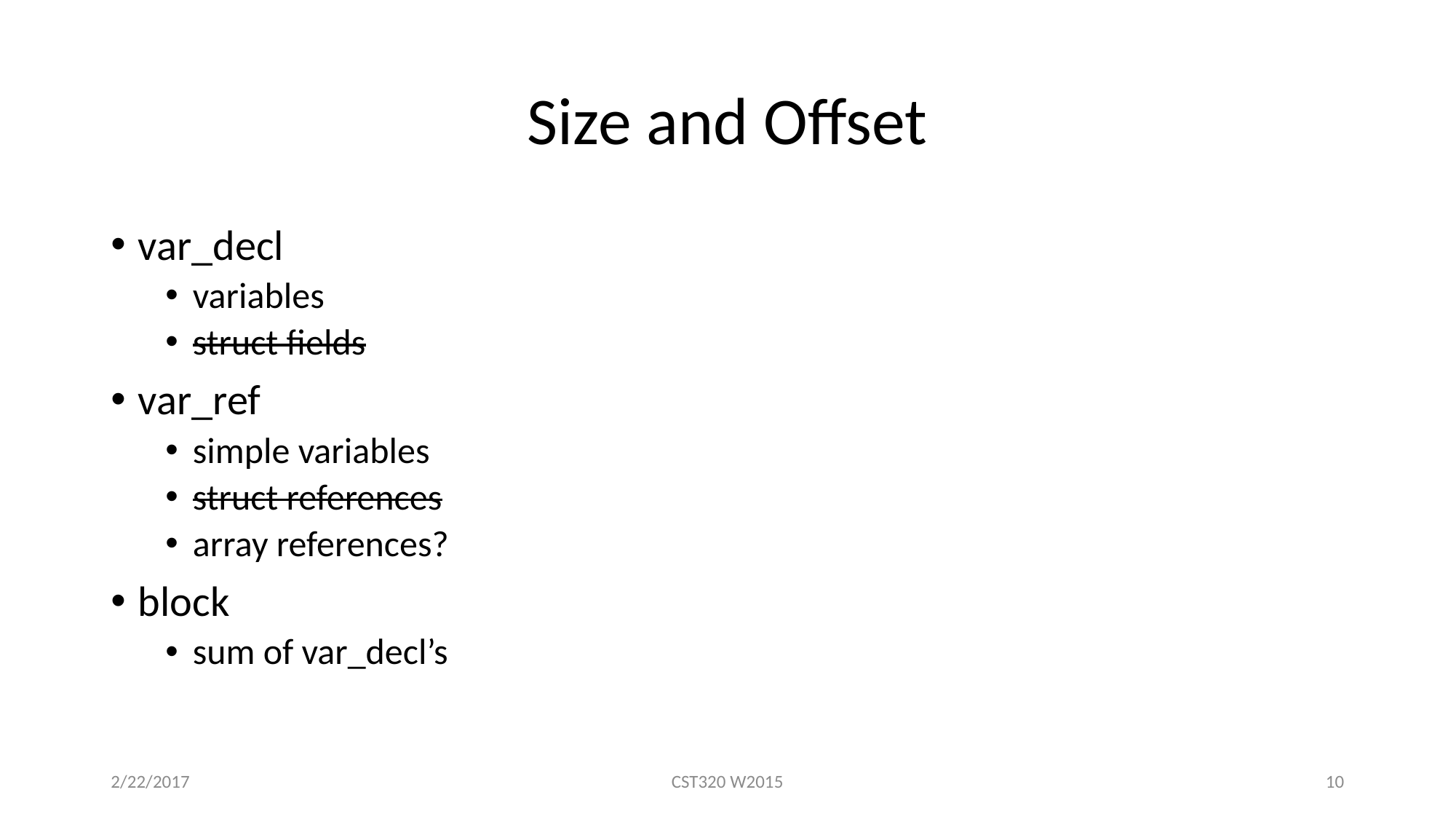

# Size and Offset
var_decl
variables
struct fields
var_ref
simple variables
struct references
array references?
block
sum of var_decl’s
2/22/2017
CST320 W2015
10